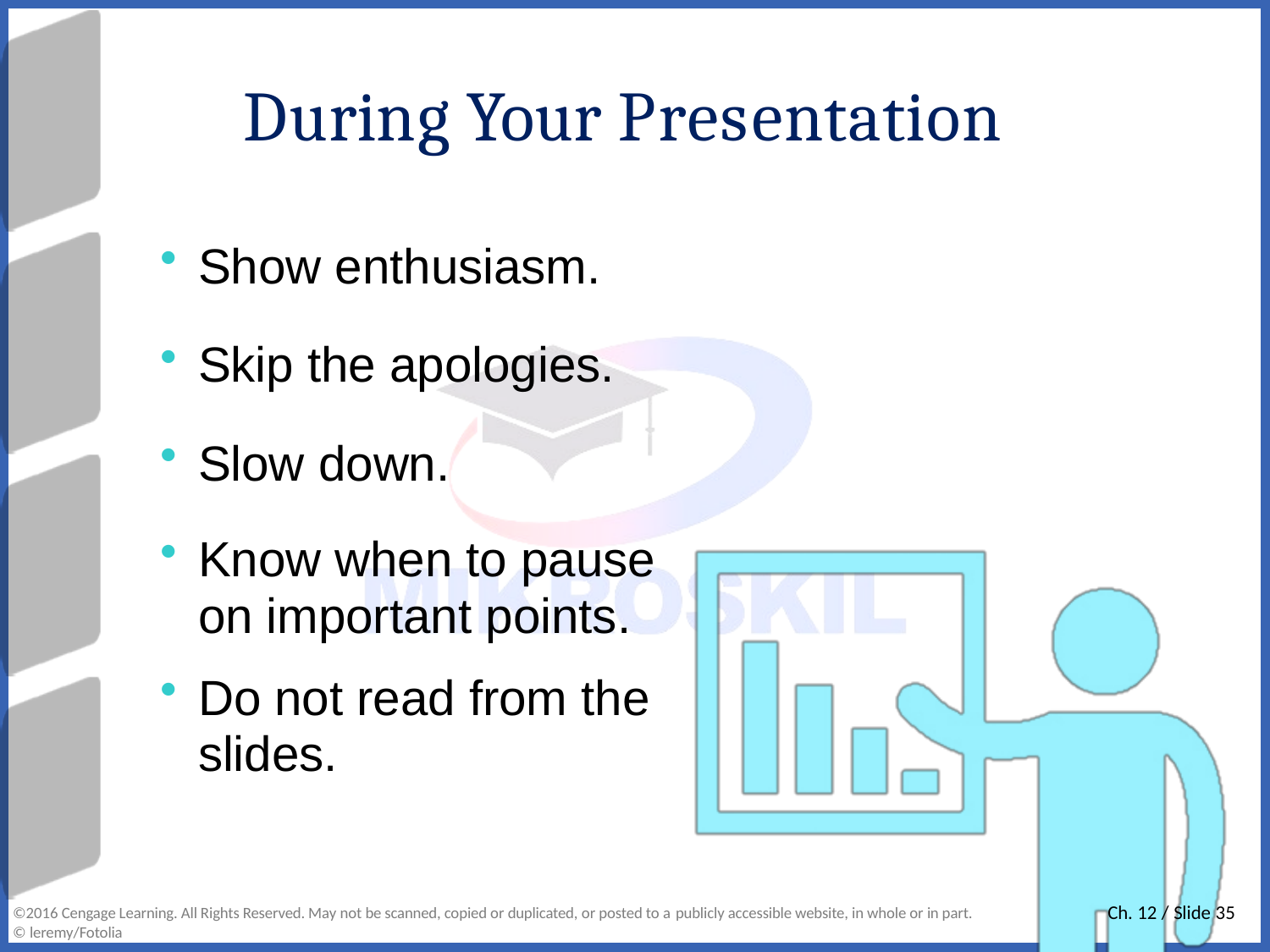

# During Your Presentation
Show enthusiasm.
Skip the apologies.
Slow down.
Know when to pause
on important points.
Do not read from the
slides.

Ch. 12 / Slide 35
©2016 Cengage Learning. All Rights Reserved. May not be scanned, copied or duplicated, or posted to a publicly accessible website, in whole or in part.
© leremy/Fotolia